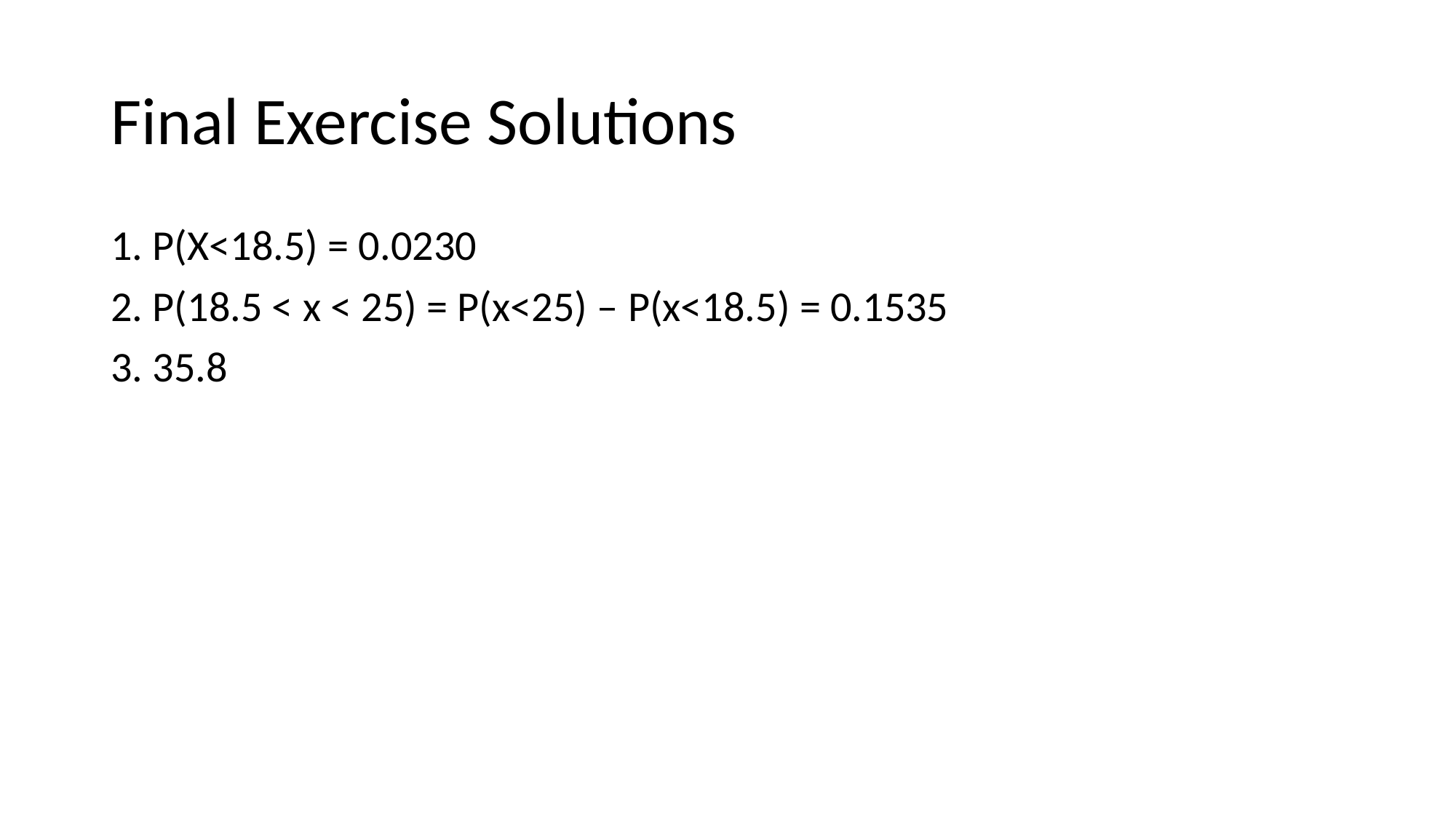

# Final Exercise Solutions
1. P(X<18.5) = 0.0230
2. P(18.5 < x < 25) = P(x<25) – P(x<18.5) = 0.1535
3. 35.8